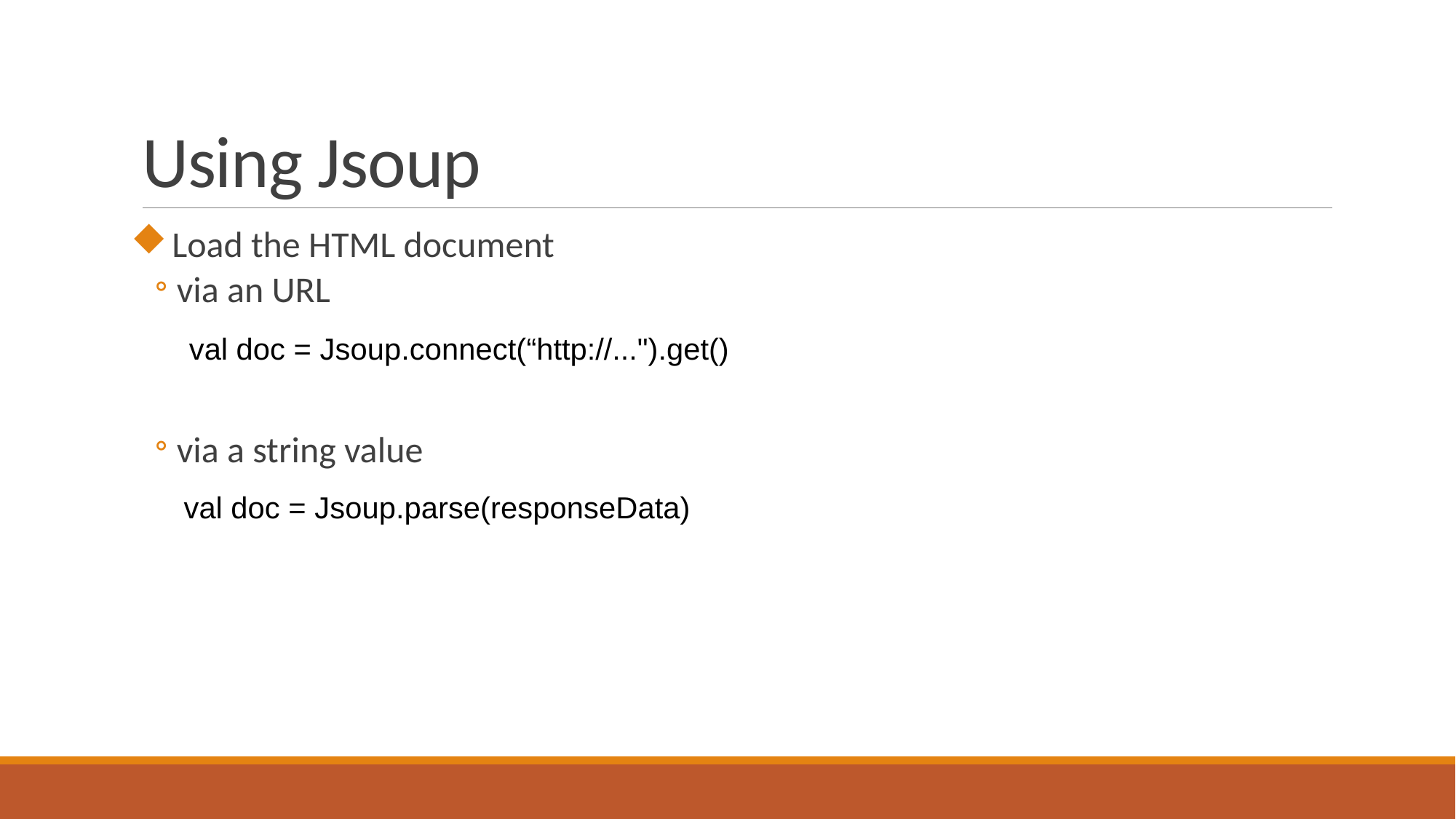

# Using Jsoup
Load the HTML document
via an URL

via a string value

val doc = Jsoup.connect(“http://...").get()
val doc = Jsoup.parse(responseData)